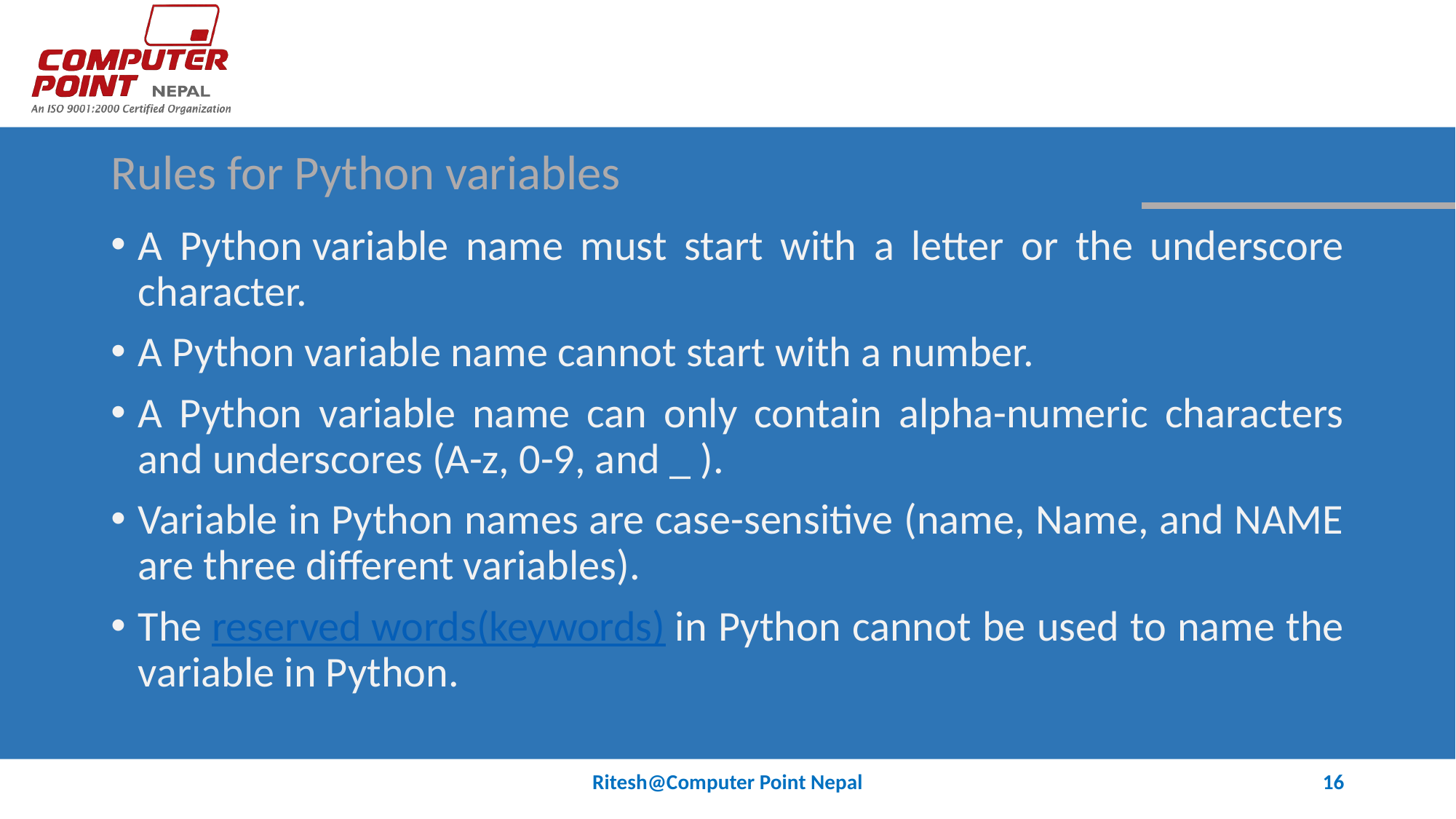

# Rules for Python variables
A Python variable name must start with a letter or the underscore character.
A Python variable name cannot start with a number.
A Python variable name can only contain alpha-numeric characters and underscores (A-z, 0-9, and _ ).
Variable in Python names are case-sensitive (name, Name, and NAME are three different variables).
The reserved words(keywords) in Python cannot be used to name the variable in Python.

Ritesh@Computer Point Nepal

16